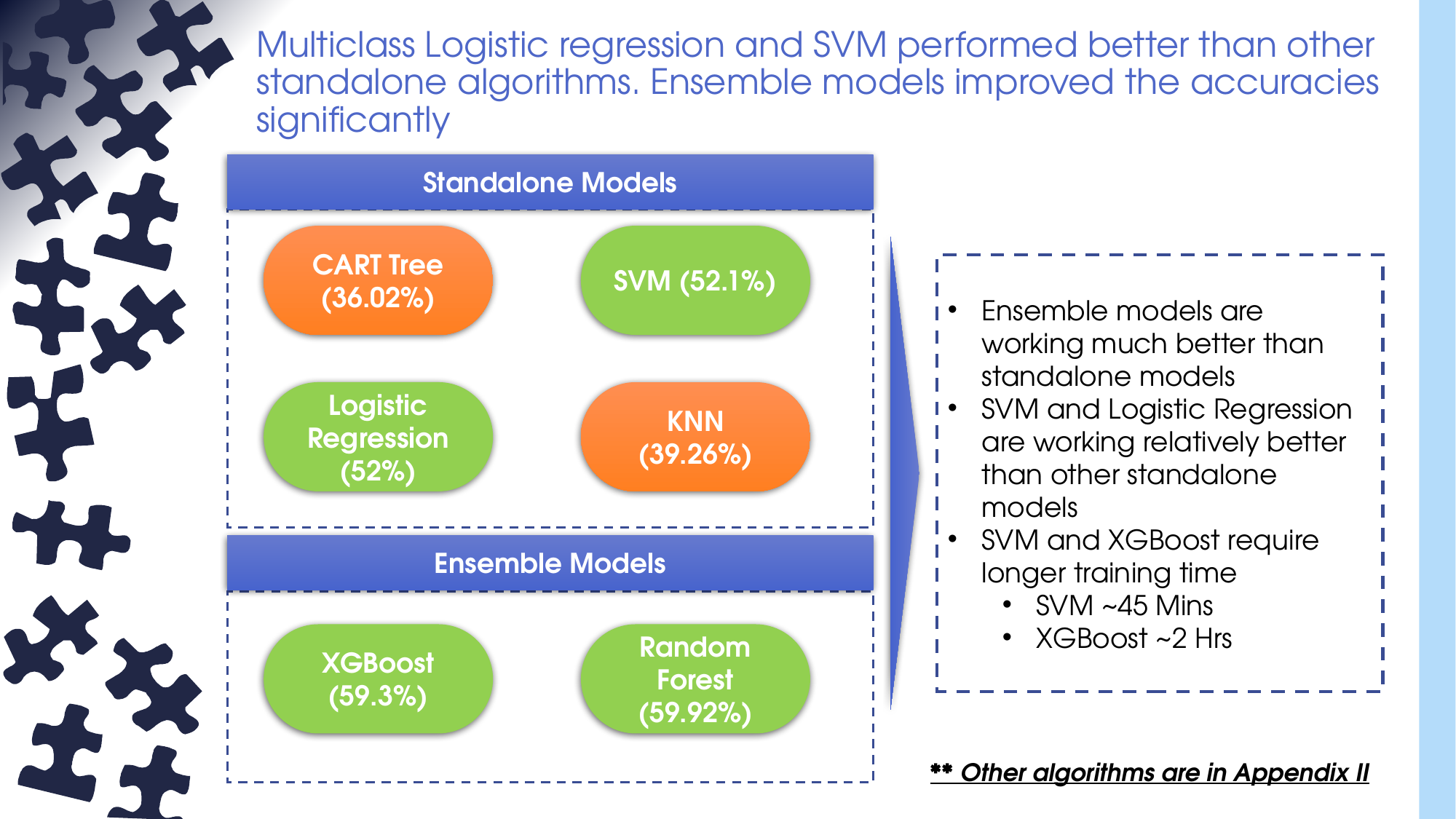

# Multiclass Logistic regression and SVM performed better than other standalone algorithms. Ensemble models improved the accuracies significantly
Standalone Models

CART Tree (36.02%)
SVM (52.1%)
Ensemble models are working much better than standalone models
SVM and Logistic Regression are working relatively better than other standalone models
SVM and XGBoost require longer training time
SVM ~45 Mins
XGBoost ~2 Hrs
Logistic Regression (52%)
KNN (39.26%)

Ensemble Models

XGBoost (59.3%)
Random Forest (59.92%)
** Other algorithms are in Appendix II